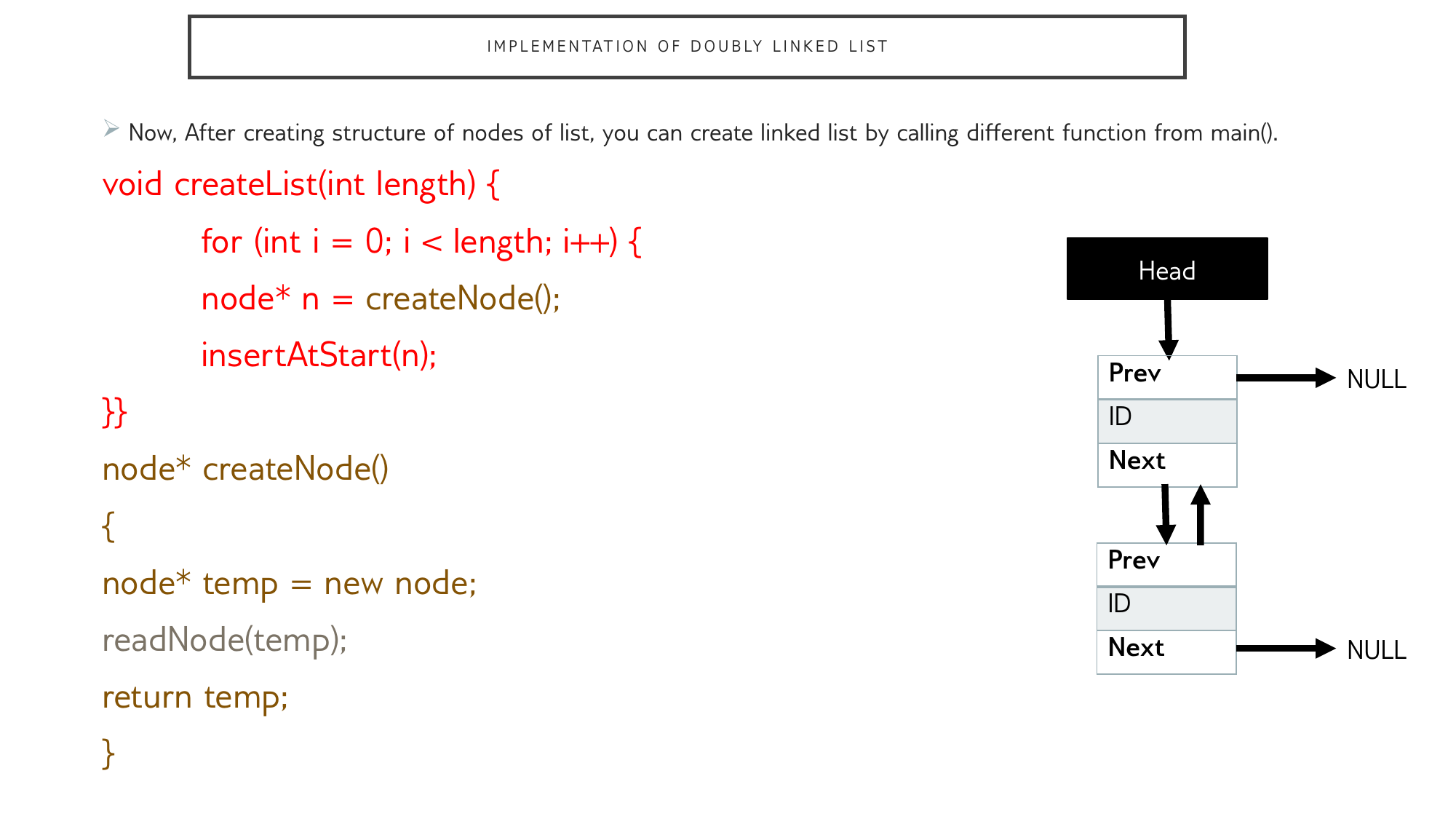

# Implementation of Doubly linked list
Now, After creating structure of nodes of list, you can create linked list by calling different function from main().
void createList(int length) {
	for (int i = 0; i < length; i++) {
	node* n = createNode();
	insertAtStart(n);
}}
node* createNode()
{
node* temp = new node;
readNode(temp);
return temp;
}
Head
| Prev |
| --- |
| ID |
| Next |
NULL
| Prev |
| --- |
| ID |
| Next |
NULL